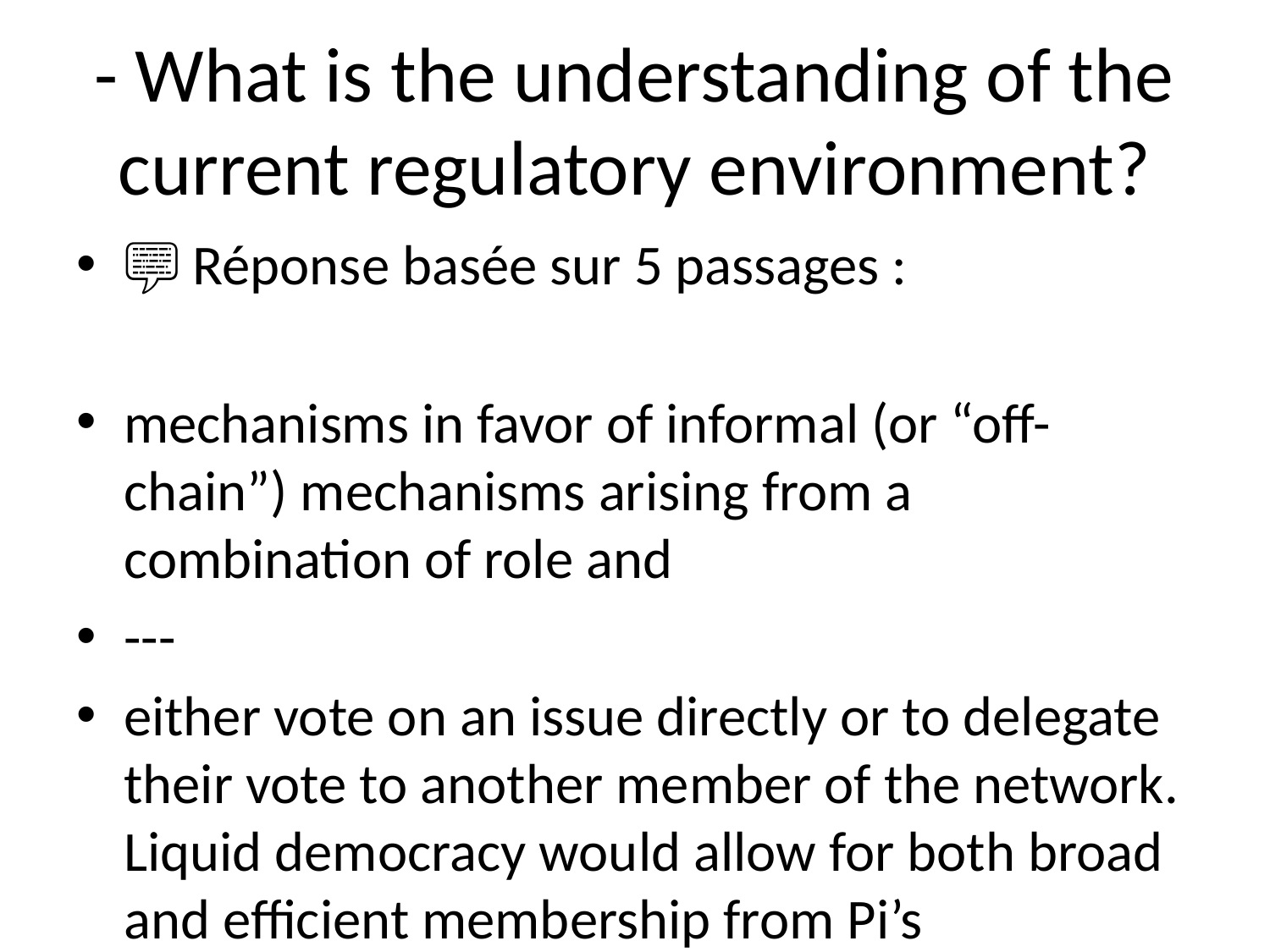

# - What is the understanding of the current regulatory environment?
💬 Réponse basée sur 5 passages :

mechanisms in favor of informal (or “off-chain”) mechanisms arising from a combination of role and
---
either vote on an issue directly or to delegate their vote to another member of the network. Liquid democracy would allow for both broad and efficient membership from Pi’s community. Pi’s “Constitutional Convention” (> 5M Members) Upon hitting 5M members, a provisional committee will be formed based on previous contributions to the Pi Network. This committee will be responsible for soliciting and proposing suggestions from and to the wider community. It will also organize a series of on- and offline conversations where Pi’s members will be able to weigh on Pi’s long-term constitution. Given Pi’s global user base, the Pi Network will conduct these conventions at multiple locations across the world to ensure accessibility.
---
Currently, our everyday financial transactions rely upon a trusted third party to maintain a record of transactions. For example, when you do a bank transaction, the banking system keeps a record & guarantees that the transaction is safe & reliable. Likewise, when Cindy transfers $5 to Steve using PayPal, PayPal maintains a central record of $5 dollars debited from Cindy’s account and $5 credited to Steve’s. Intermediaries like banks, PayPal, and other members of the current economic system play an important role in regulating the world’s financial transactions. However, the role of these trusted intermediaries also has limitations: 1. Unfair value capture. These intermediaries amass billions of dollars in wealth creation (PayPal market cap is ~$130B), but pass virtually nothing onto their customers - the everyday people on the ground, whose money drives a meaningful proportion of the global economy. More and more people are falling behind. 2. Fees. Banks and companies charge large fees for facilitating transactions. These fees often disproportionately impact lower-income populations who have the fewest alternatives. 3. Censorship. If a particular trusted intermediary decides that you should not be able to move your money, it can place restrictions on the movement of your money. 4. Permissioned. The trusted intermediary serves as a gatekeeper who can arbitrarily prevent anybody from being part of the network. 5. Pseudonymous. At a time when the issue of privacy is gaining greater urgency, these powerful gatekeepers can accidentally disclose -- or force you to disclose -- more financial
---
in the network as trustworthy. Each node in the network builds a quorum slice, consisting of other nodes in the network that they deem to be trustworthy. Quorums are formed based on its members quorum slices, and a validator will only accept new transactions if and only if a proportion of nodes in their quorums will also accept the transaction. As validators across the network construct their quorums, these quorums
---
understand why people are reluctant to enter the cryptocurrency space. People consistently cited the risk of investing/mining as a key barrier to entry. Solution: Pi - Enabling mining on mobile phones